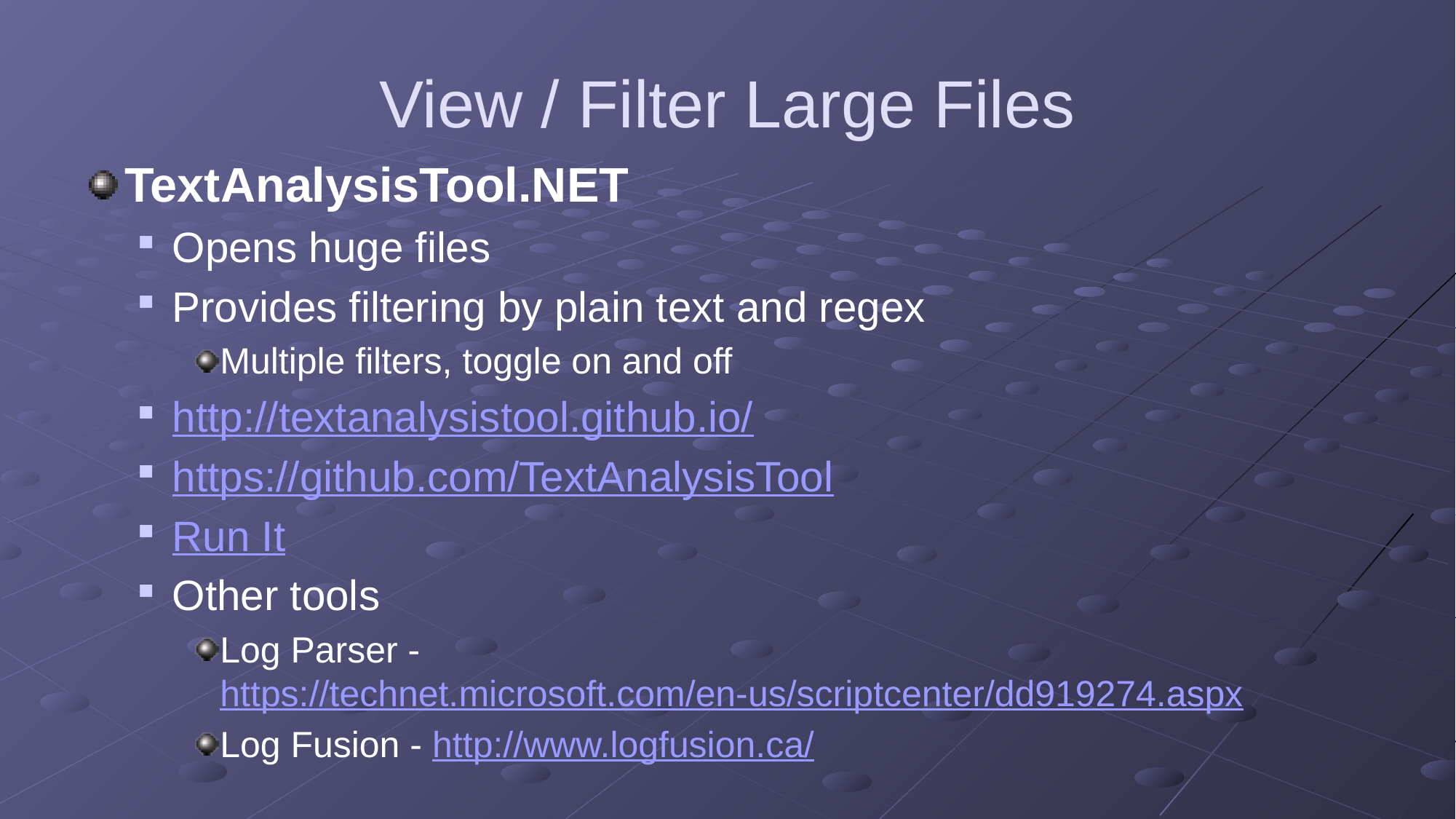

# View / Filter Large Files
TextAnalysisTool.NET
Opens huge files
Provides filtering by plain text and regex
Multiple filters, toggle on and off
http://textanalysistool.github.io/
https://github.com/TextAnalysisTool
Run It
Other tools
Log Parser - https://technet.microsoft.com/en-us/scriptcenter/dd919274.aspx
Log Fusion - http://www.logfusion.ca/